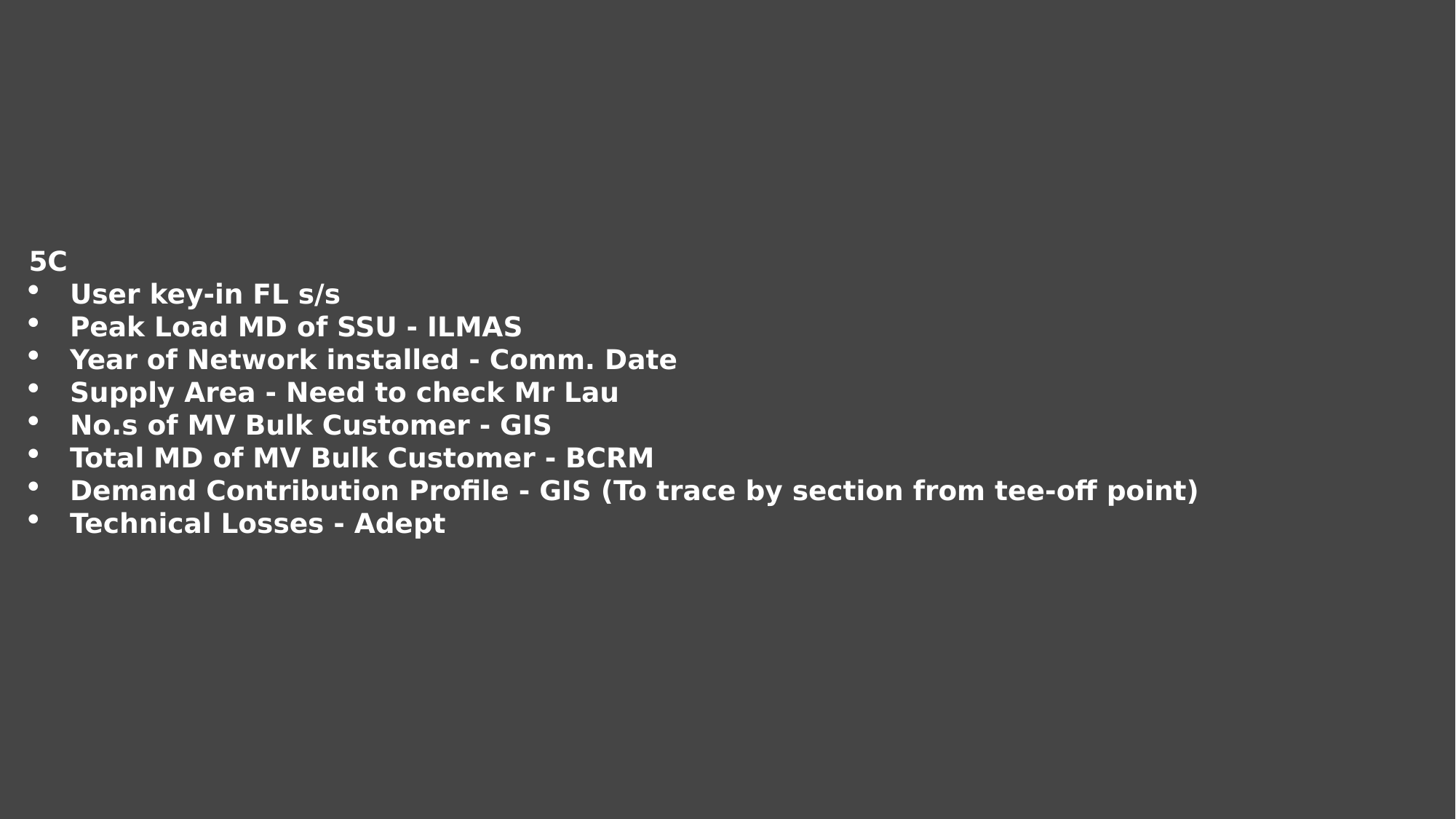

5C
User key-in FL s/s
Peak Load MD of SSU - ILMAS
Year of Network installed - Comm. Date
Supply Area - Need to check Mr Lau
No.s of MV Bulk Customer - GIS
Total MD of MV Bulk Customer - BCRM
Demand Contribution Profile - GIS (To trace by section from tee-off point)
Technical Losses - Adept